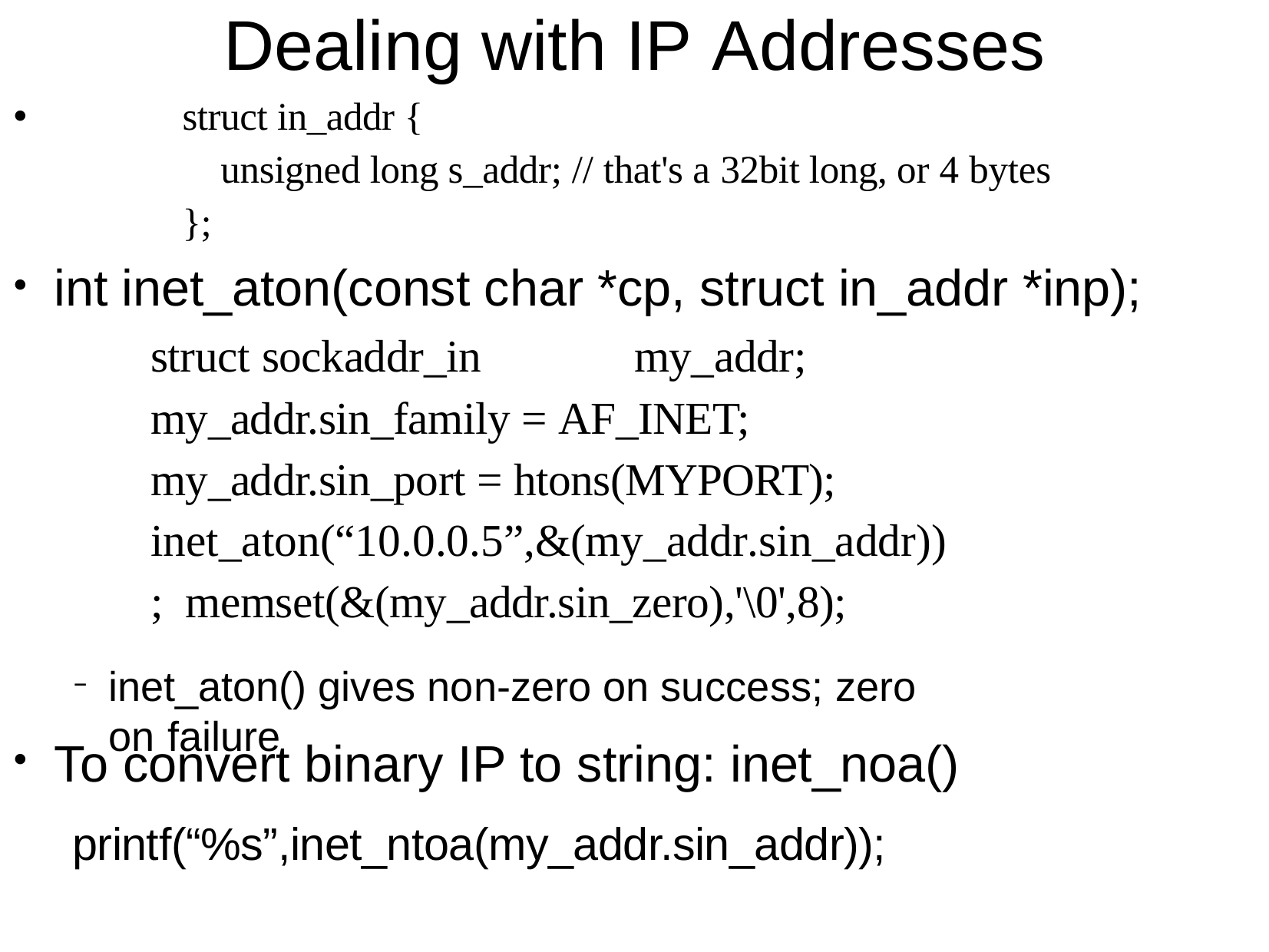

# Dealing with IP Addresses
struct in_addr {
unsigned long s_addr; // that's a 32­bit long, or 4 bytes
};
int inet_aton(const char *cp, struct in_addr *inp);
struct sockaddr_in	my_addr;
●
●
my_addr.sin_family = AF_INET;  my_addr.sin_port = htons(MYPORT);  inet_aton(“10.0.0.5”,&(my_addr.sin_addr));  memset(&(my_addr.sin_zero),'\0',8);
inet_aton() gives non-zero on success; zero on failure
–
To convert binary IP to string: inet_noa()
printf(“%s”,inet_ntoa(my_addr.sin_addr));
●